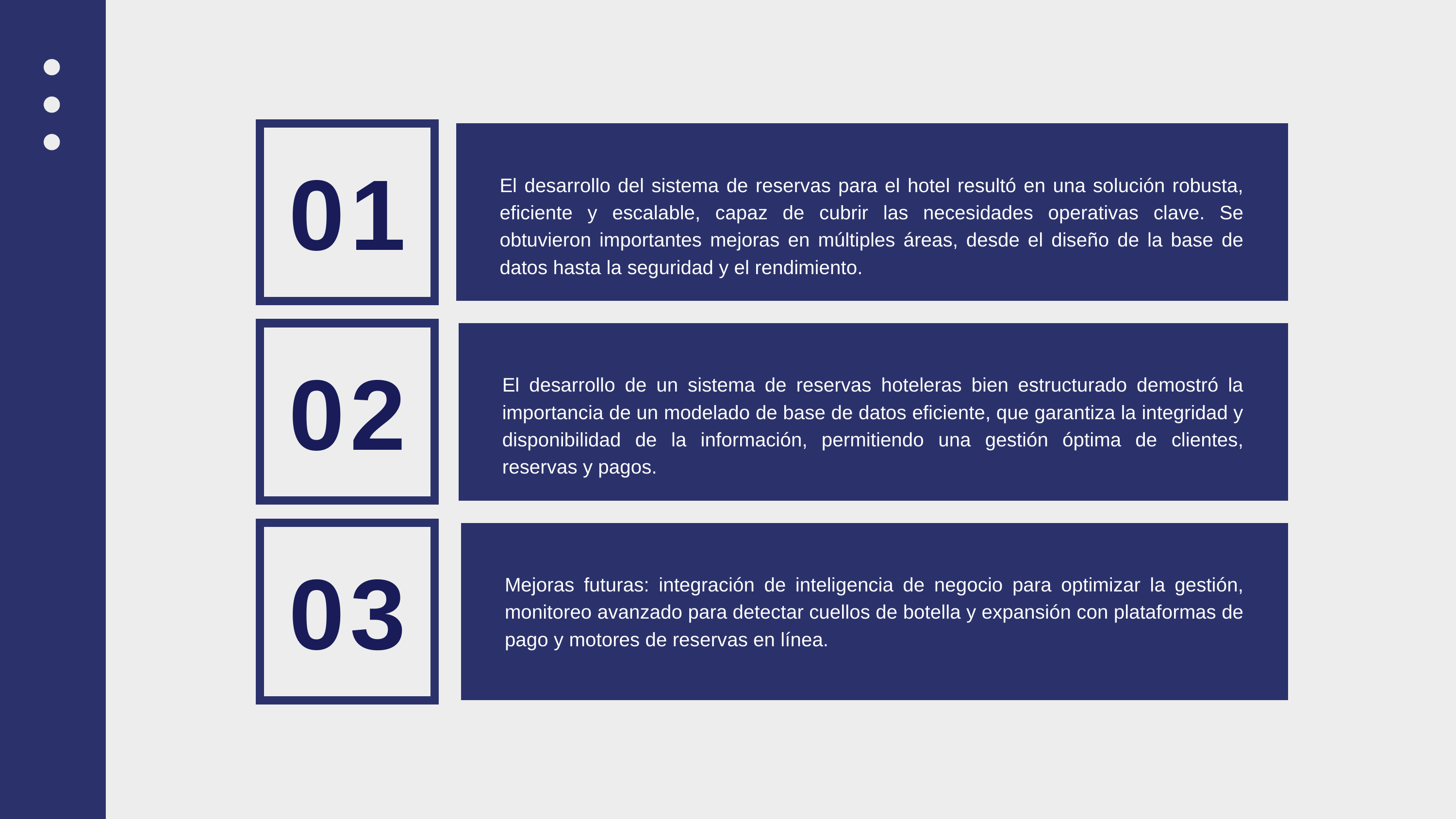

01
El desarrollo del sistema de reservas para el hotel resultó en una solución robusta, eficiente y escalable, capaz de cubrir las necesidades operativas clave. Se obtuvieron importantes mejoras en múltiples áreas, desde el diseño de la base de datos hasta la seguridad y el rendimiento.

02
El desarrollo de un sistema de reservas hoteleras bien estructurado demostró la importancia de un modelado de base de datos eficiente, que garantiza la integridad y disponibilidad de la información, permitiendo una gestión óptima de clientes, reservas y pagos.

03
Mejoras futuras: integración de inteligencia de negocio para optimizar la gestión, monitoreo avanzado para detectar cuellos de botella y expansión con plataformas de pago y motores de reservas en línea.